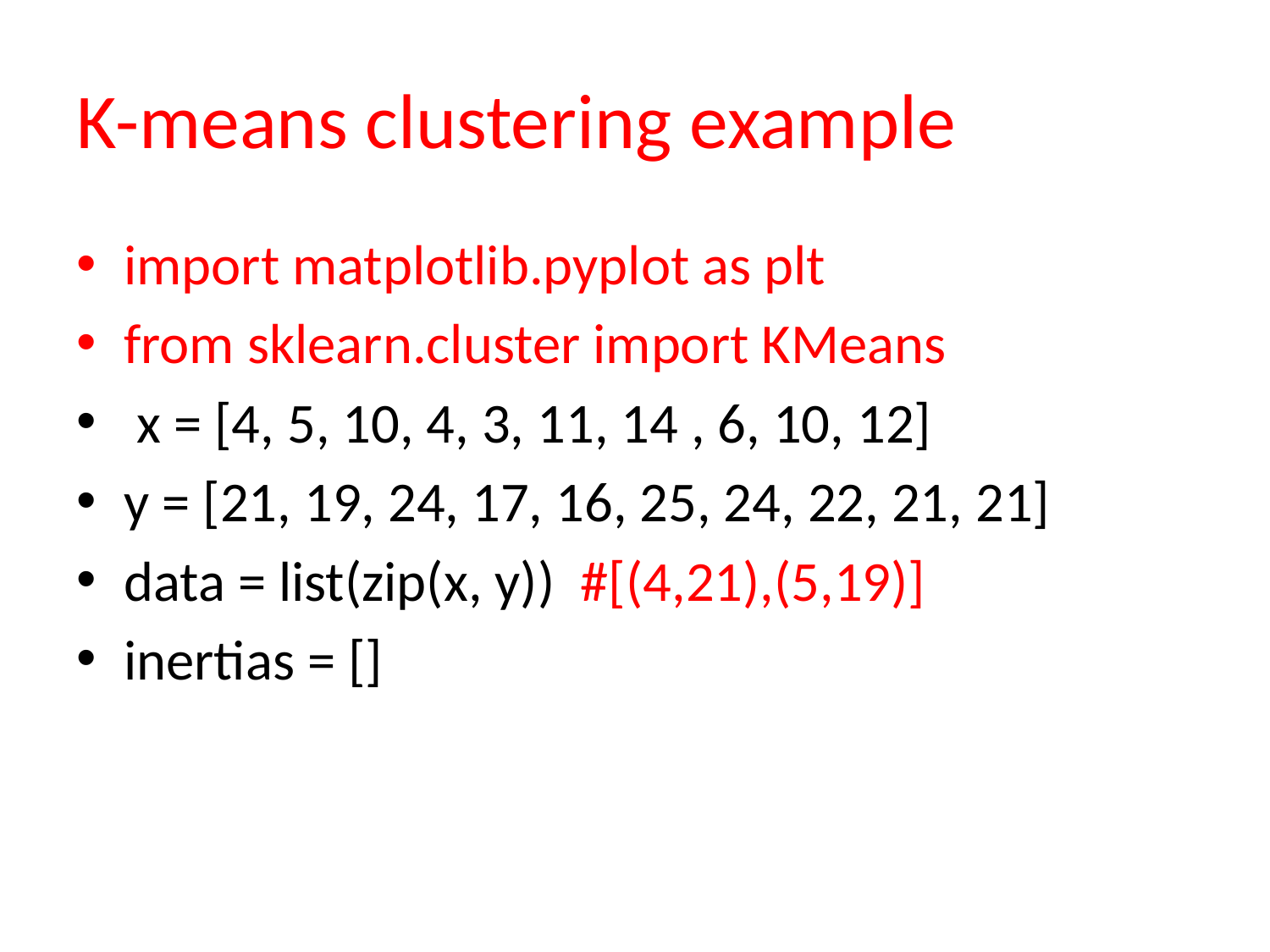

# K-means clustering example
import matplotlib.pyplot as plt
from sklearn.cluster import KMeans
 x = [4, 5, 10, 4, 3, 11, 14 , 6, 10, 12]
y = [21, 19, 24, 17, 16, 25, 24, 22, 21, 21]
data = list(zip(x, y))  #[(4,21),(5,19)]
inertias = []